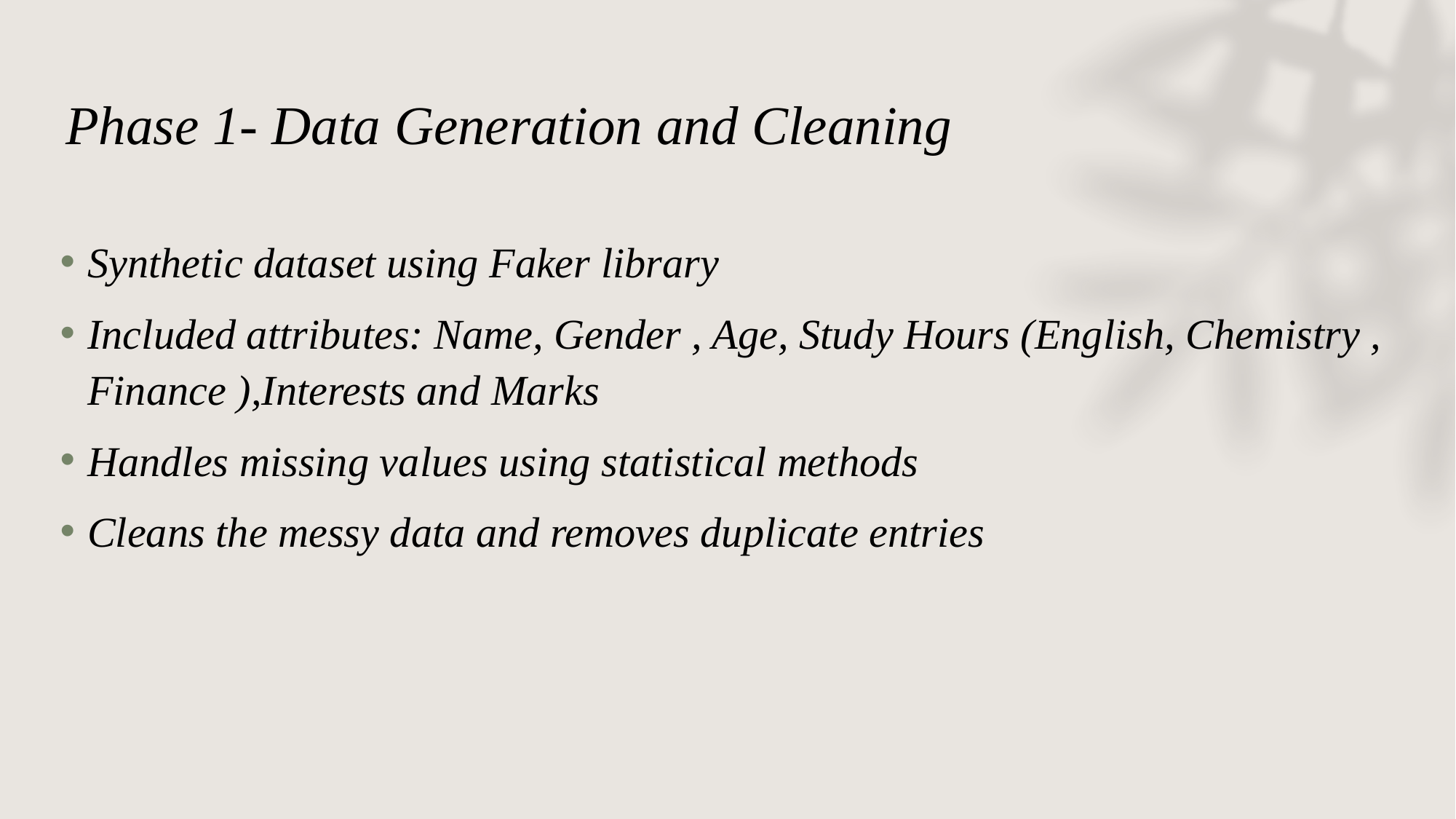

# Phase 1- Data Generation and Cleaning
Synthetic dataset using Faker library
Included attributes: Name, Gender , Age, Study Hours (English, Chemistry , Finance ),Interests and Marks
Handles missing values using statistical methods
Cleans the messy data and removes duplicate entries